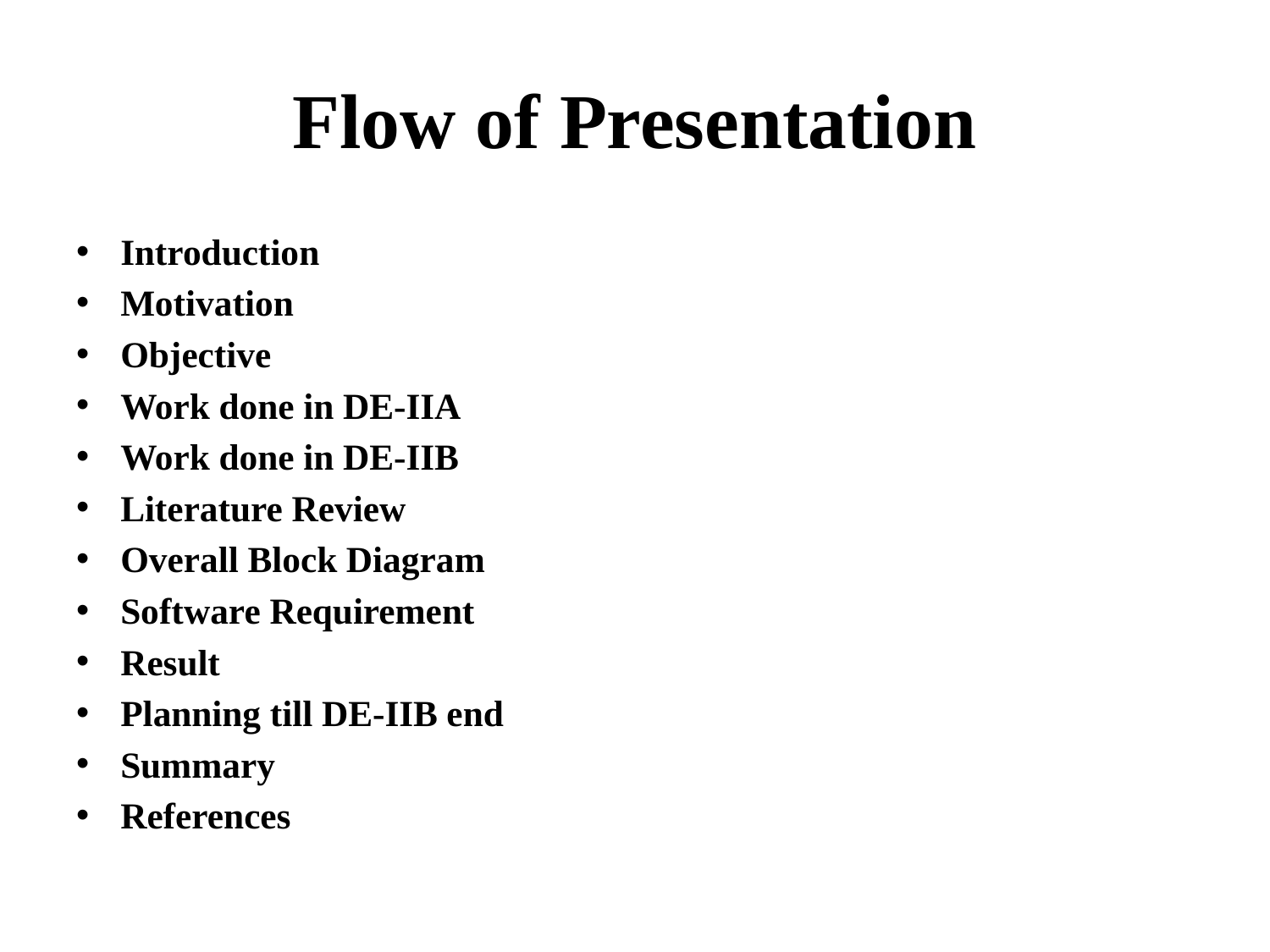

# Flow of Presentation
Introduction
Motivation
Objective
Work done in DE-IIA
Work done in DE-IIB
Literature Review
Overall Block Diagram
Software Requirement
Result
Planning till DE-IIB end
Summary
References